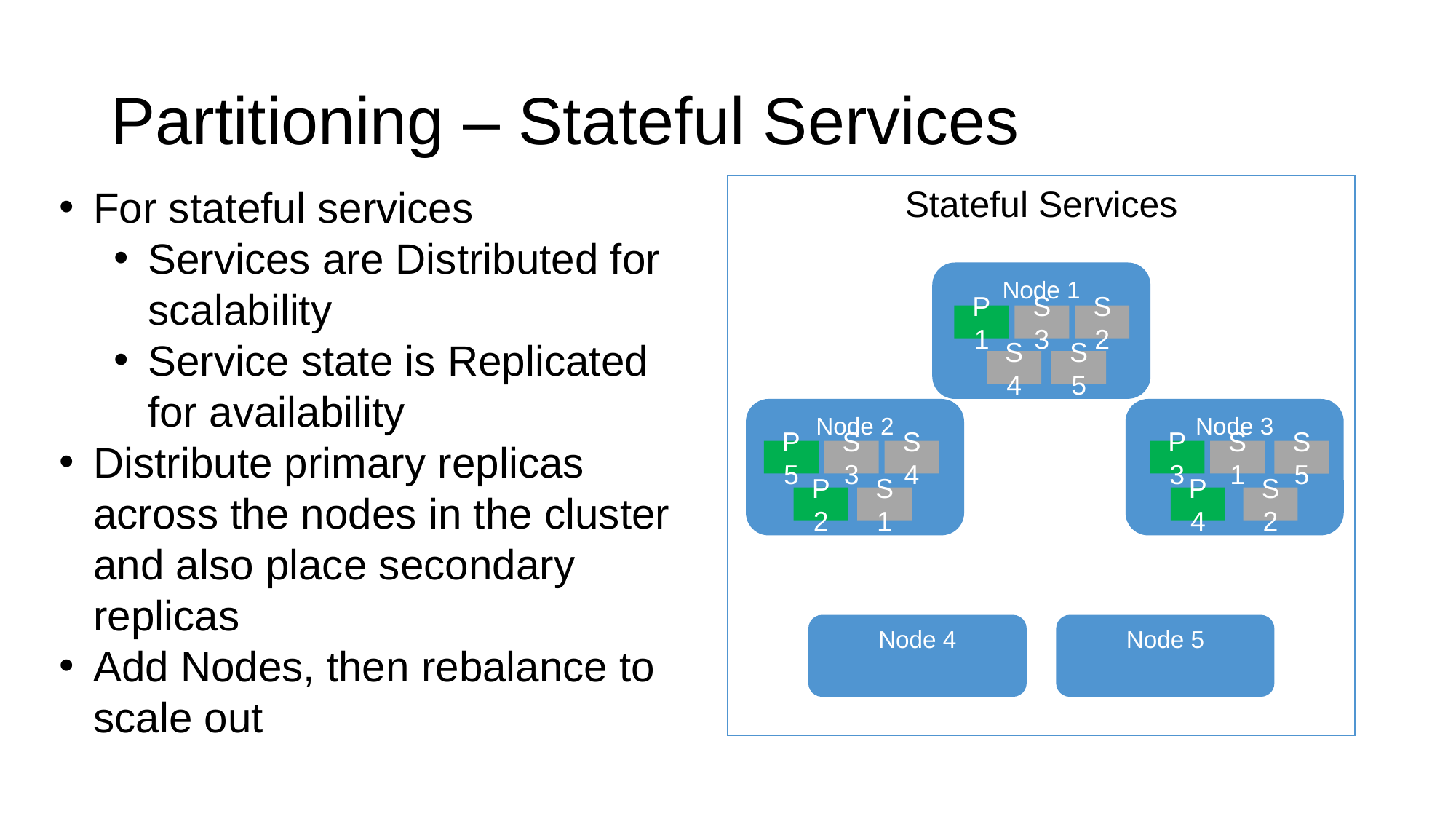

# Partitioning – Stateful Services
For stateful services
Services are Distributed for scalability
Service state is Replicated for availability
Distribute primary replicas across the nodes in the cluster and also place secondary replicas
Add Nodes, then rebalance to scale out
Stateful Services
Node 1
P1
S3
S2
S4
S5
Node 2
Node 3
P5
S3
S4
P3
S1
S5
P2
S1
P4
S2
Node 4
Node 5